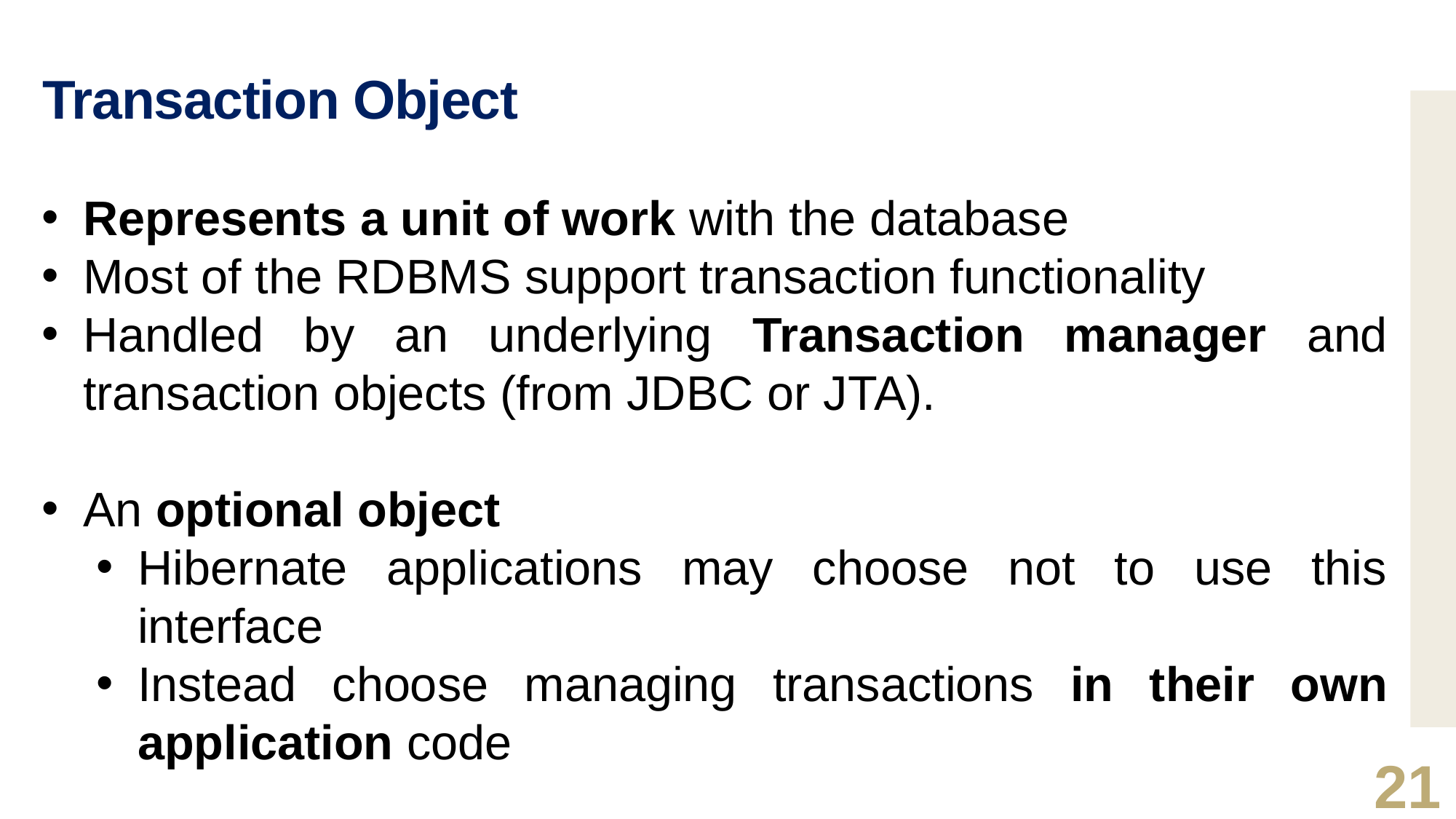

# Transaction Object
Represents a unit of work with the database
Most of the RDBMS support transaction functionality
Handled by an underlying Transaction manager and transaction objects (from JDBC or JTA).

An optional object
Hibernate applications may choose not to use this interface
Instead choose managing transactions in their own application code
21